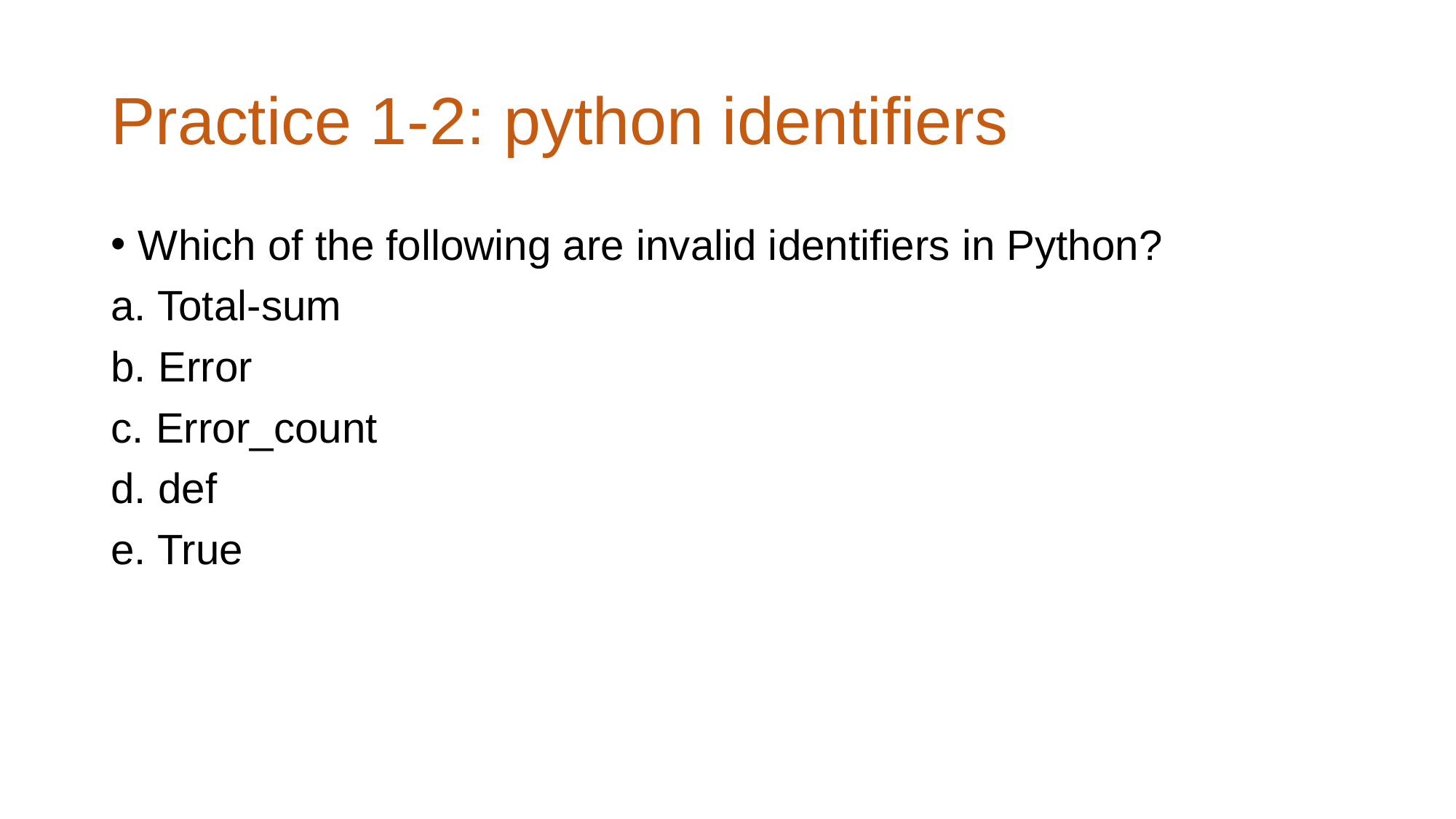

# Practice 1-2: python identifiers
Which of the following are invalid identifiers in Python?
a. Total-sum
b. Error
c. Error_count
d. def
e. True